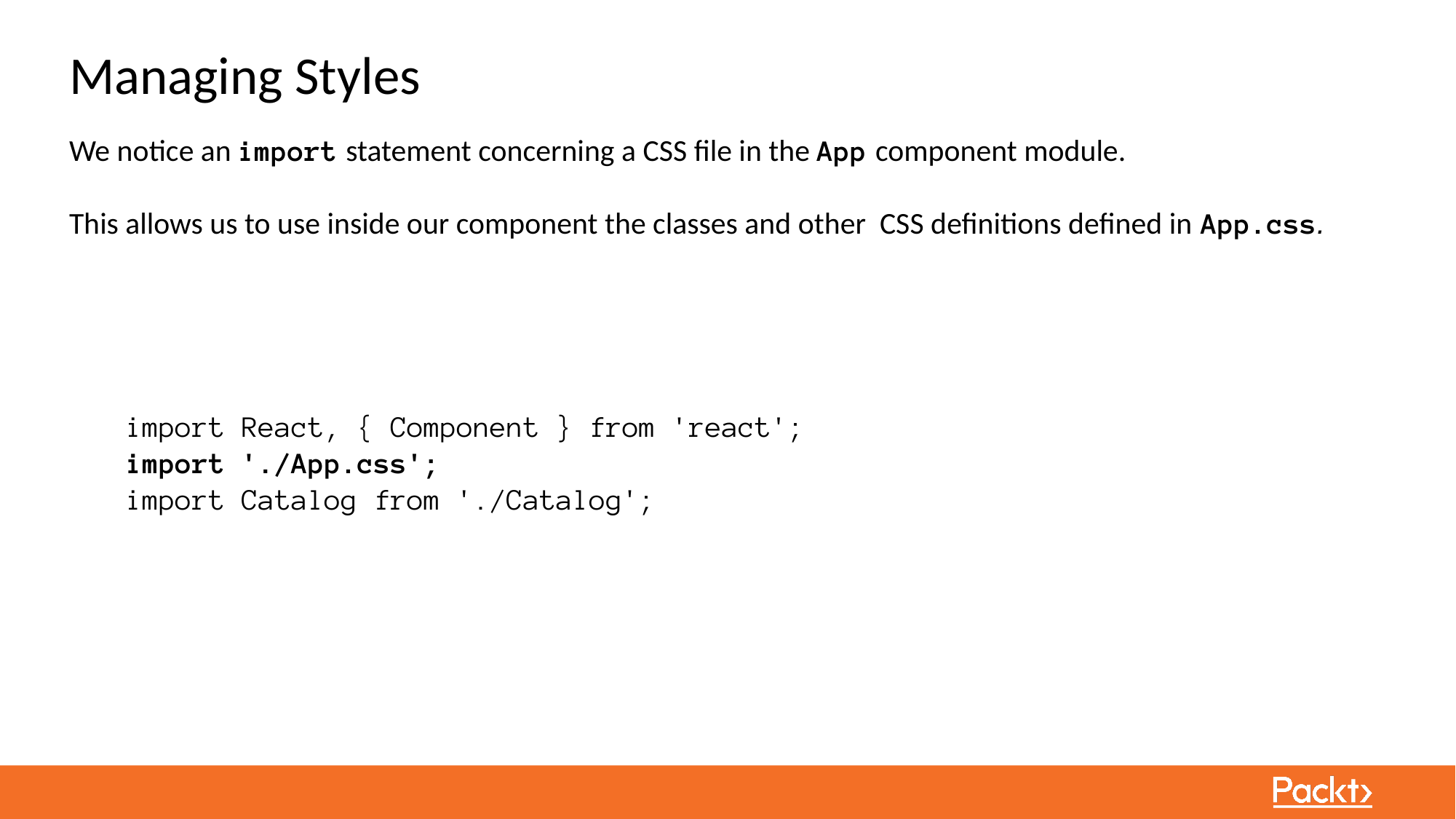

Managing Styles
We notice an import statement concerning a CSS file in the App component module.

This allows us to use inside our component the classes and other  CSS definitions defined in App.css.
import React, { Component } from 'react';
import './App.css';
import Catalog from './Catalog';